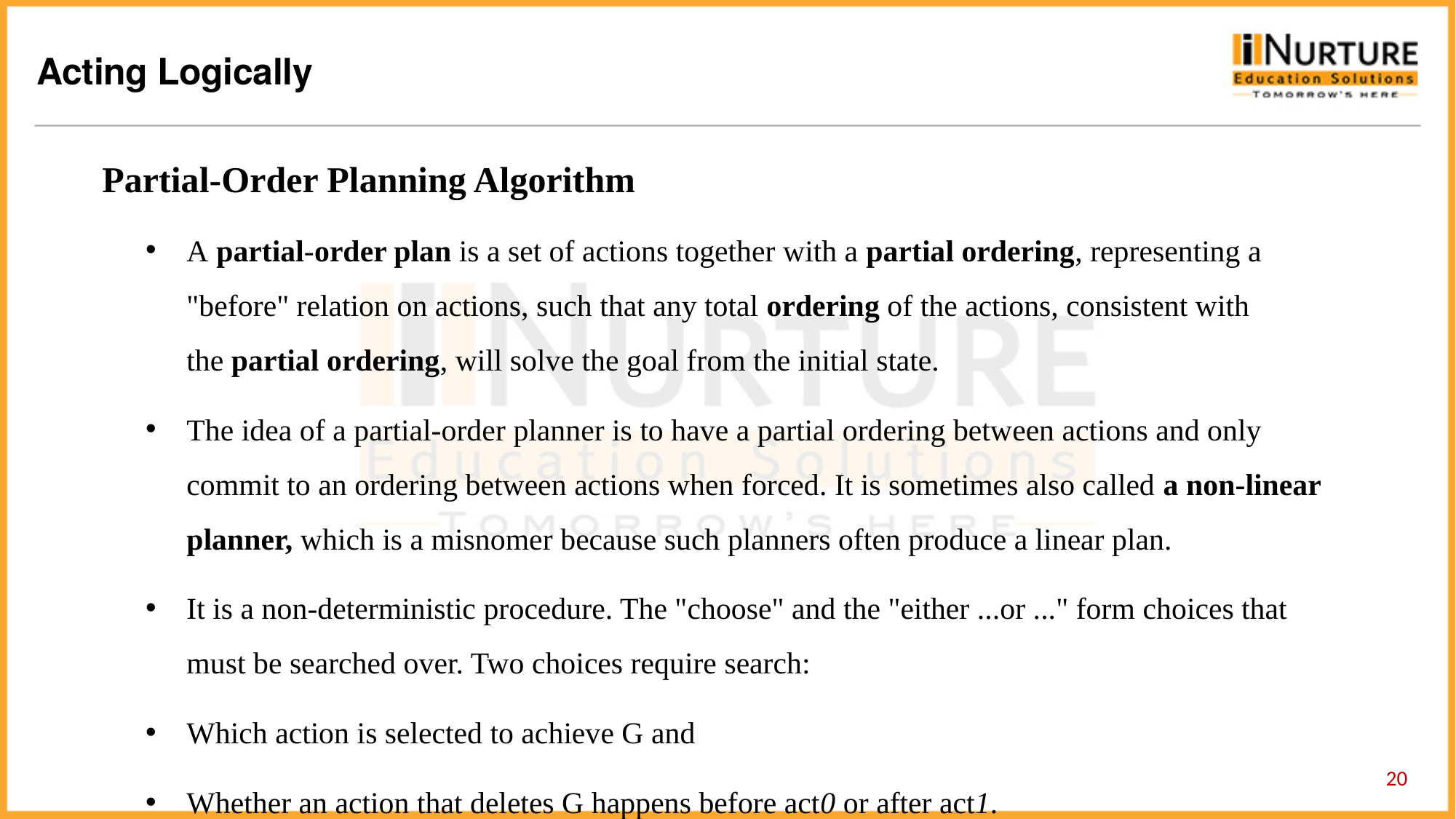

Partial-Order Planning Algorithm
A partial-order plan is a set of actions together with a partial ordering, representing a "before" relation on actions, such that any total ordering of the actions, consistent with the partial ordering, will solve the goal from the initial state.
The idea of a partial-order planner is to have a partial ordering between actions and only commit to an ordering between actions when forced. It is sometimes also called a non-linear planner, which is a misnomer because such planners often produce a linear plan.
It is a non-deterministic procedure. The "choose" and the "either ...or ..." form choices that must be searched over. Two choices require search:
Which action is selected to achieve G and
Whether an action that deletes G happens before act0 or after act1.